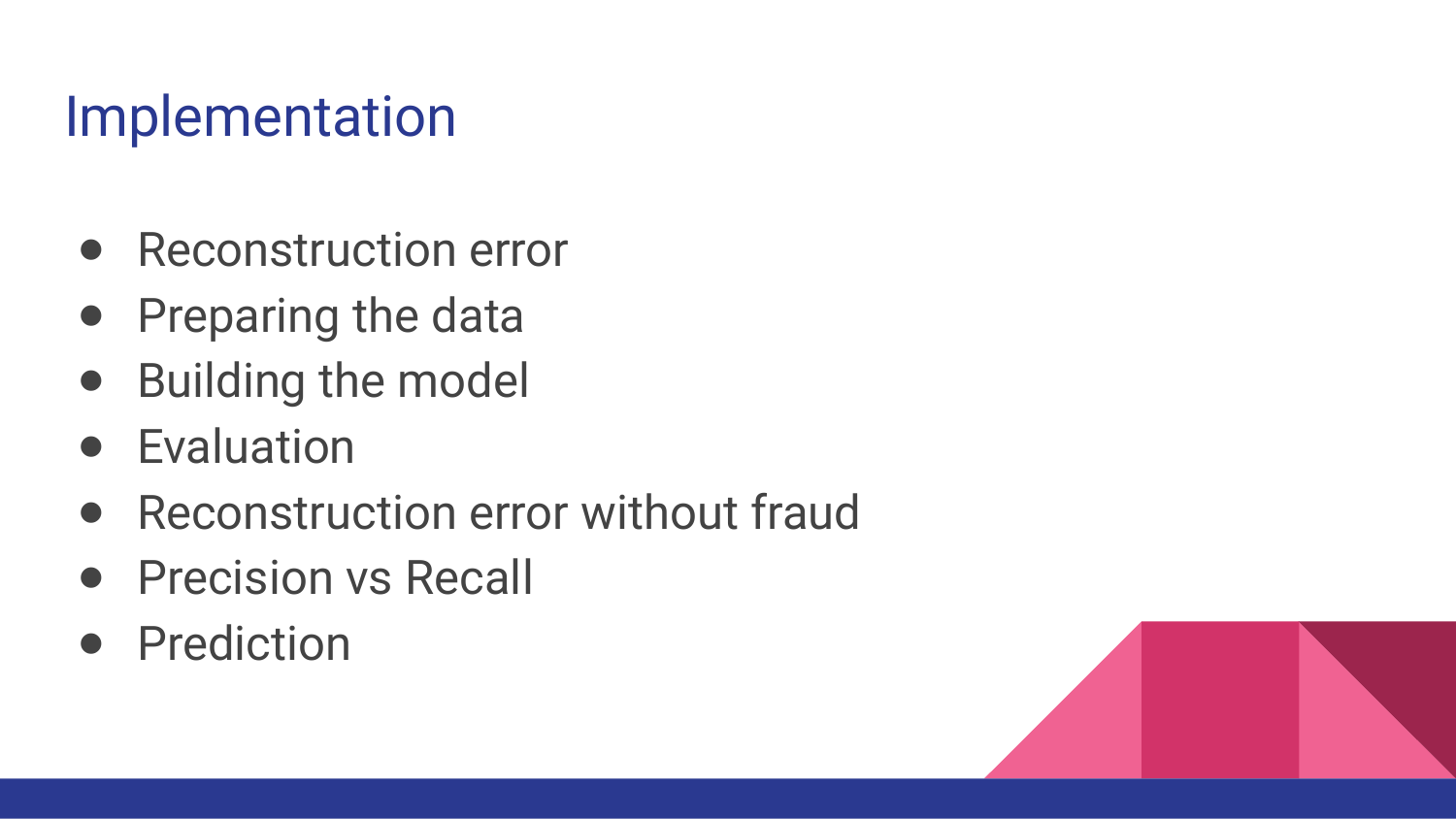

# Implementation
Reconstruction error
Preparing the data
Building the model
Evaluation
Reconstruction error without fraud
Precision vs Recall
Prediction